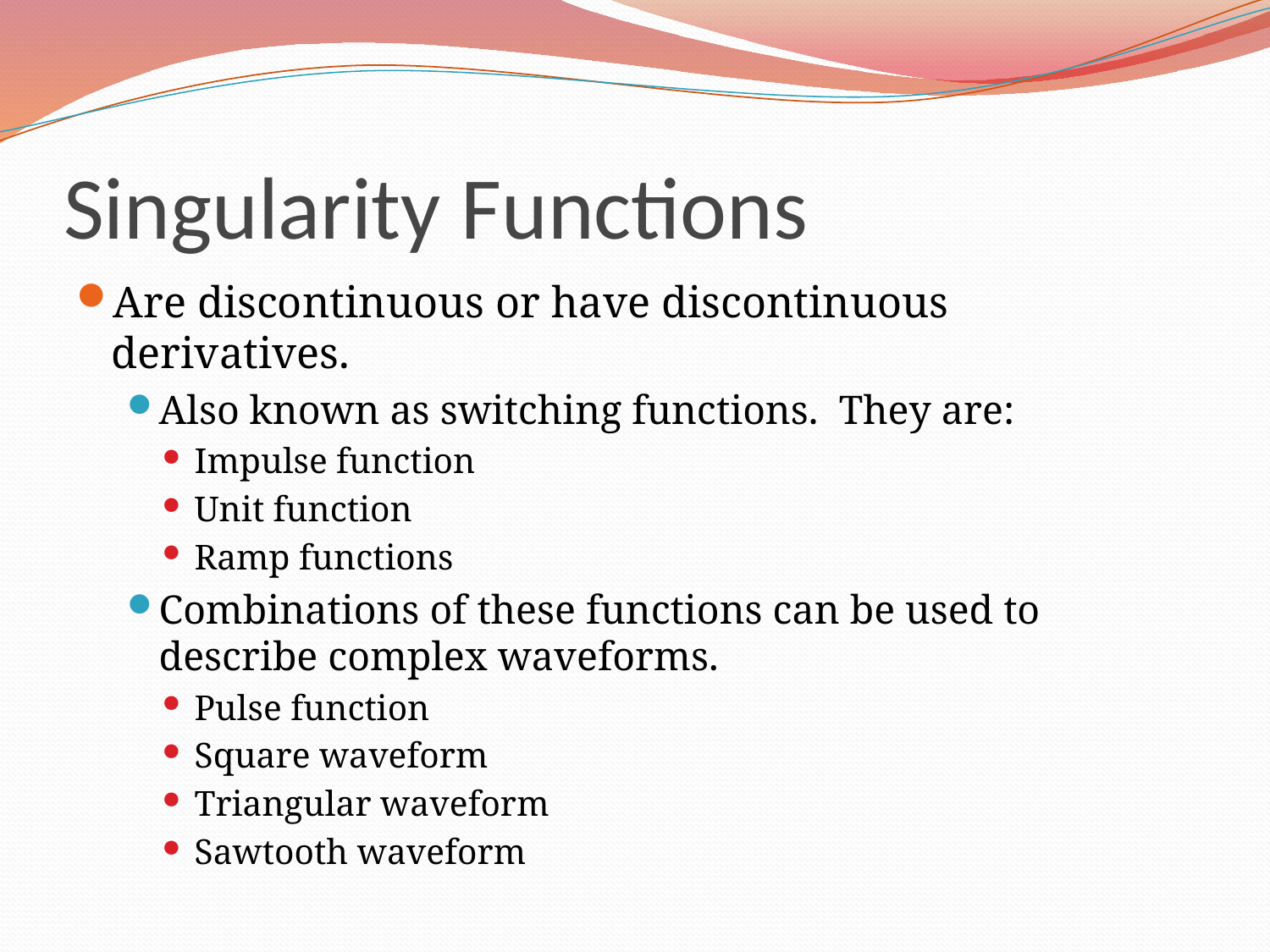

# Singularity Functions
Are discontinuous or have discontinuous derivatives.
Also known as switching functions.  They are:
Impulse function
Unit function
Ramp functions
Combinations of these functions can be used to describe complex waveforms.
Pulse function
Square waveform
Triangular waveform
Sawtooth waveform